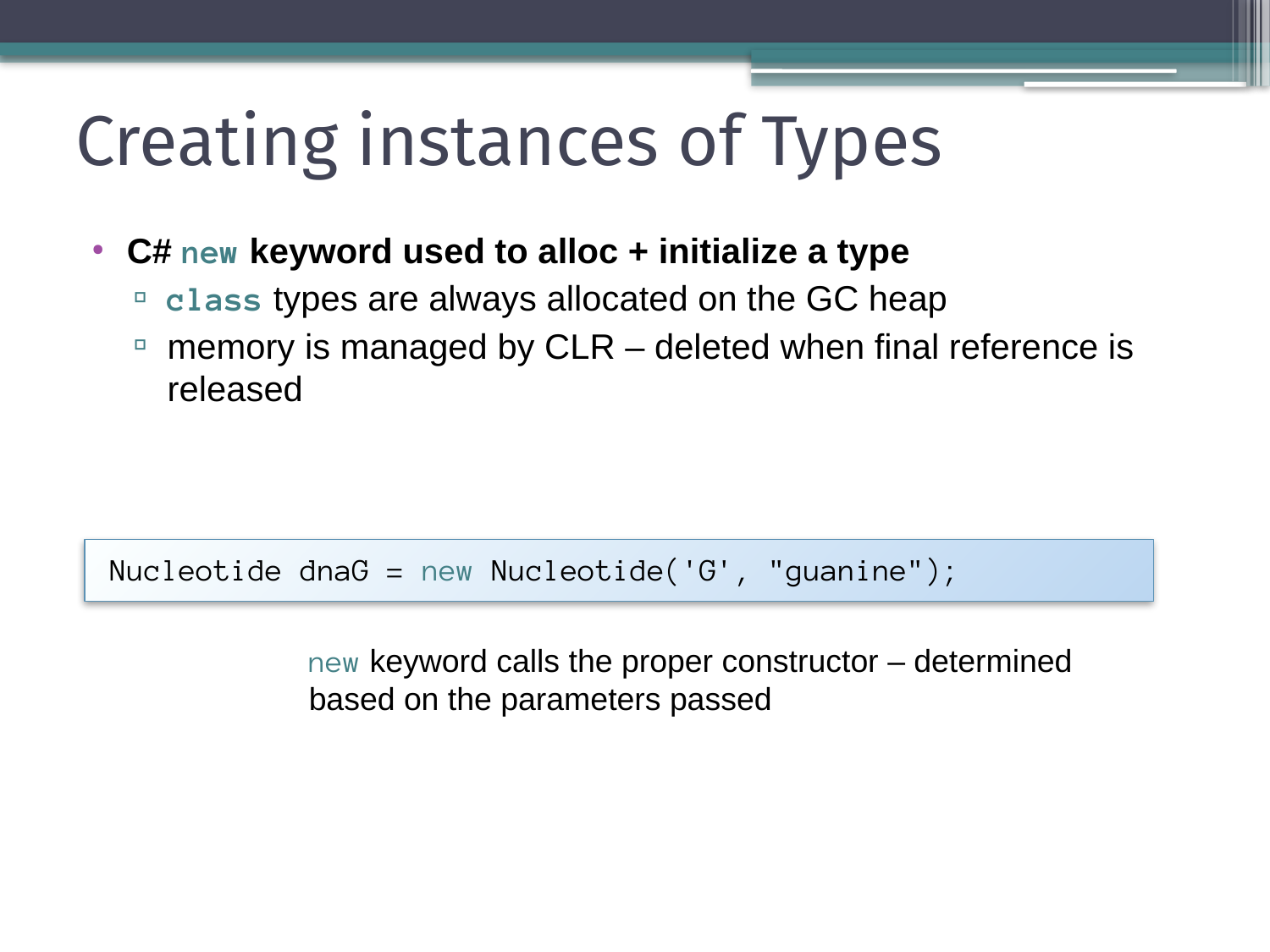

# Creating instances of Types
C# new keyword used to alloc + initialize a type
class types are always allocated on the GC heap
memory is managed by CLR – deleted when final reference is released
Nucleotide dnaG = new Nucleotide('G', "guanine");
new keyword calls the proper constructor – determined based on the parameters passed